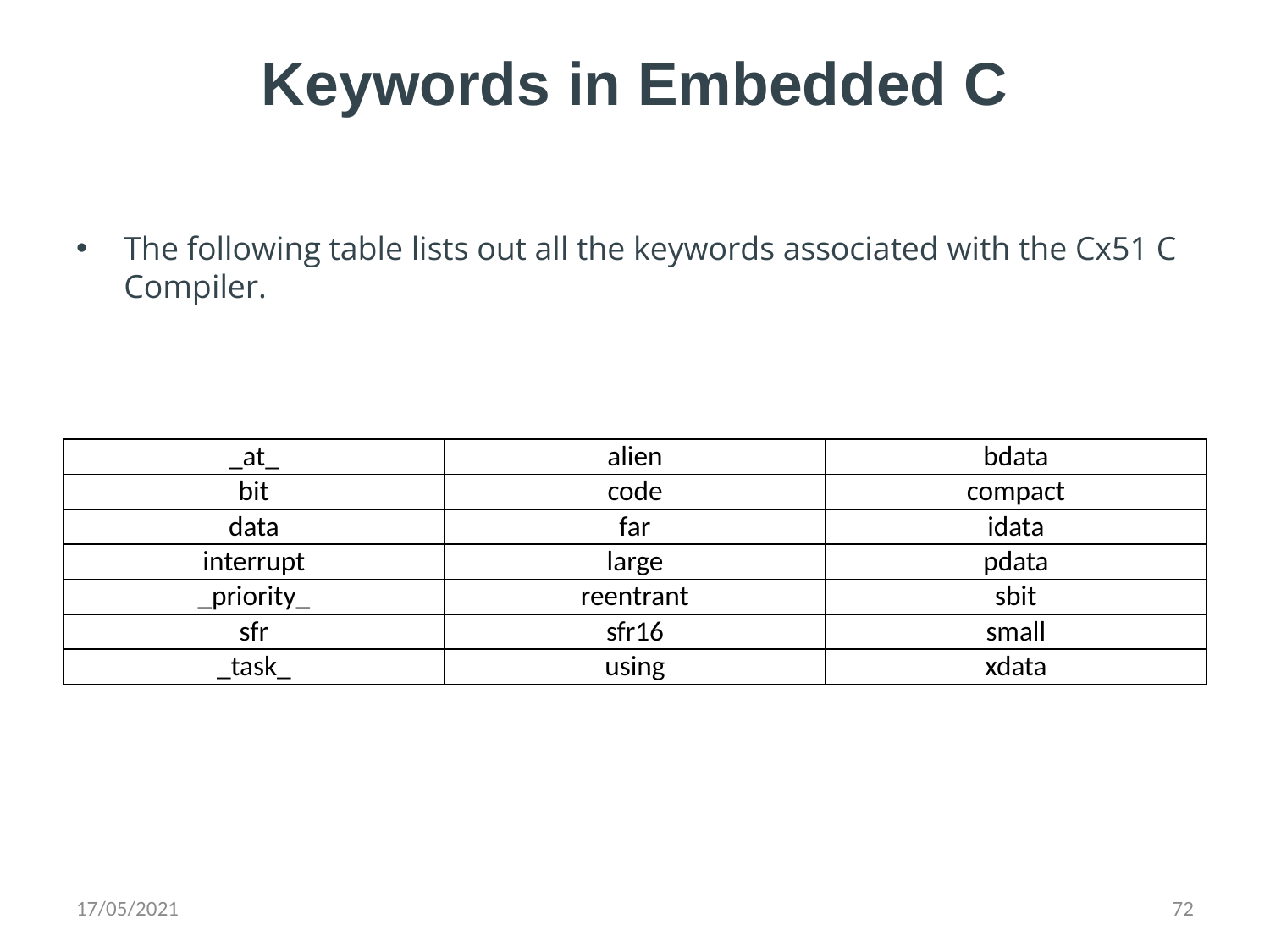

# Keywords in Embedded C
The following table lists out all the keywords associated with the Cx51 C Compiler.

| \_at\_ | alien | bdata |
| --- | --- | --- |
| bit | code | compact |
| data | far | idata |
| interrupt | large | pdata |
| \_priority\_ | reentrant | sbit |
| sfr | sfr16 | small |
| \_task\_ | using | xdata |
17/05/2021

72